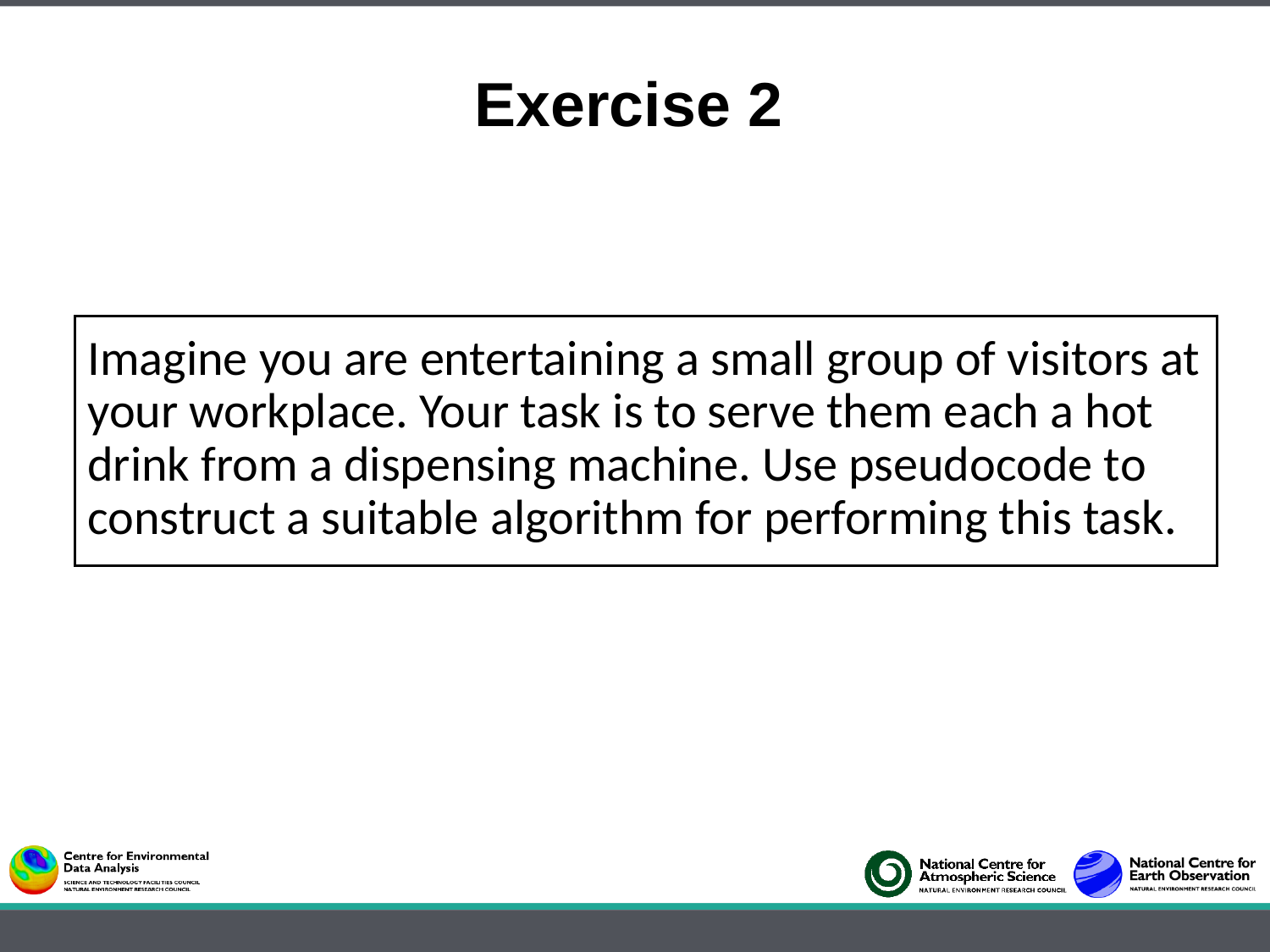

# Exercise 2

Imagine you are entertaining a small group of visitors at your workplace. Your task is to serve them each a hot drink from a dispensing machine. Use pseudocode to construct a suitable algorithm for performing this task.